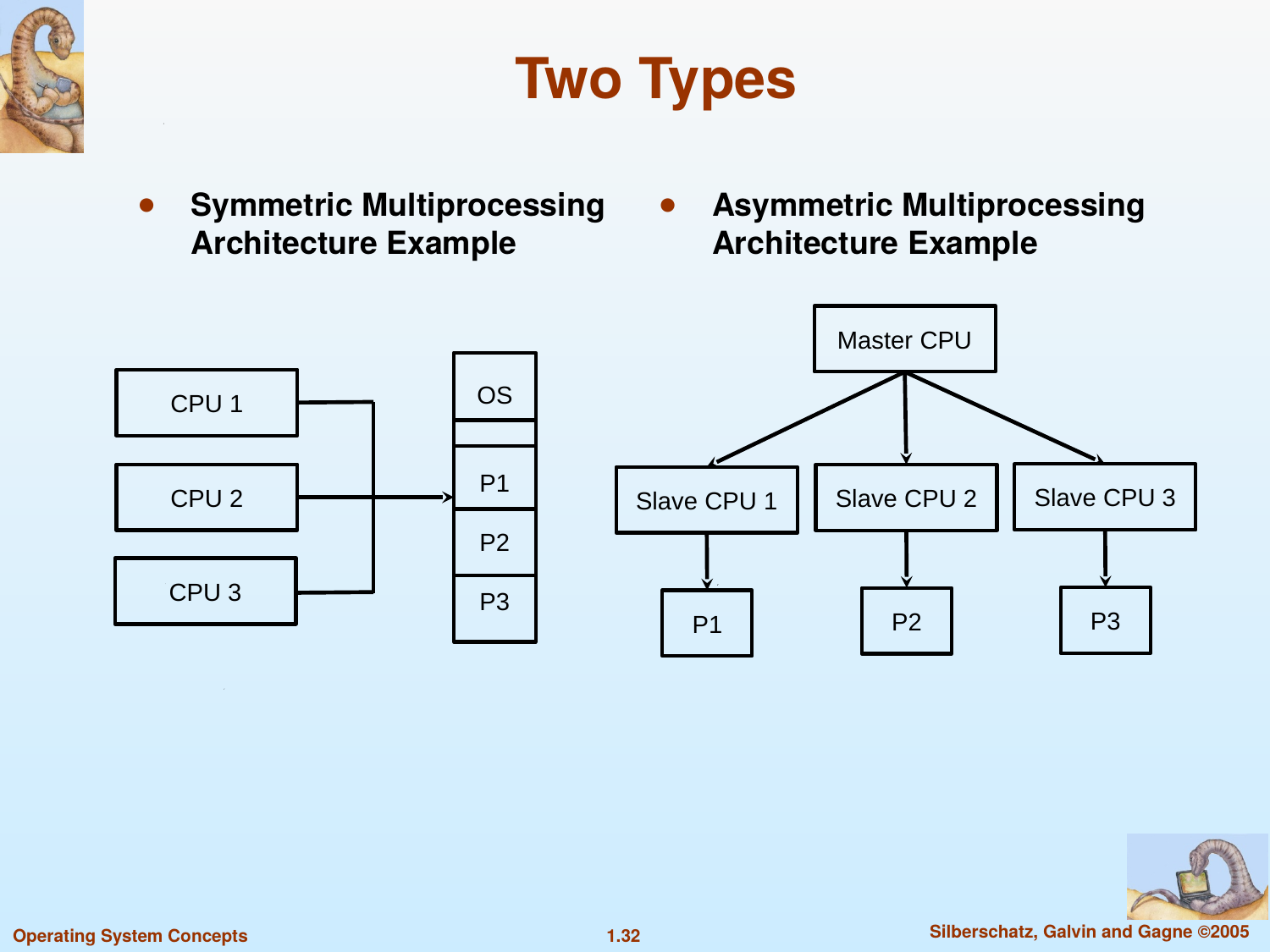

# Two Types
Symmetric Multiprocessing Architecture Example
Asymmetric Multiprocessing Architecture Example
Master CPU
OS

P1

P2

P3
CPU 1
CPU 2
CPU 3
Slave CPU 3
Slave CPU 2
Slave CPU 1
P3
P2
P1